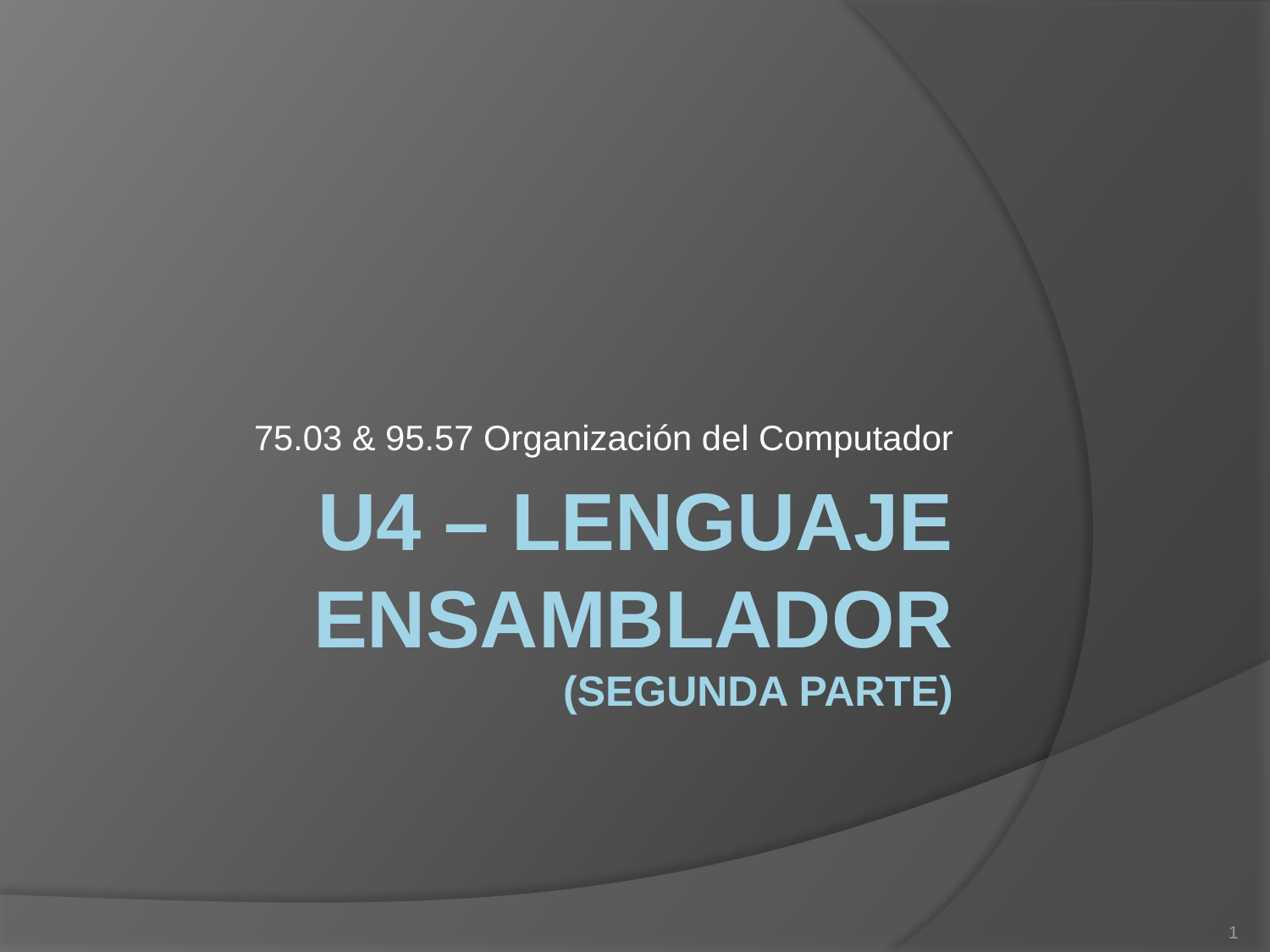

75.03 & 95.57 Organización del Computador
# U4 – lenguaje ensamblador (segunda parte)
1